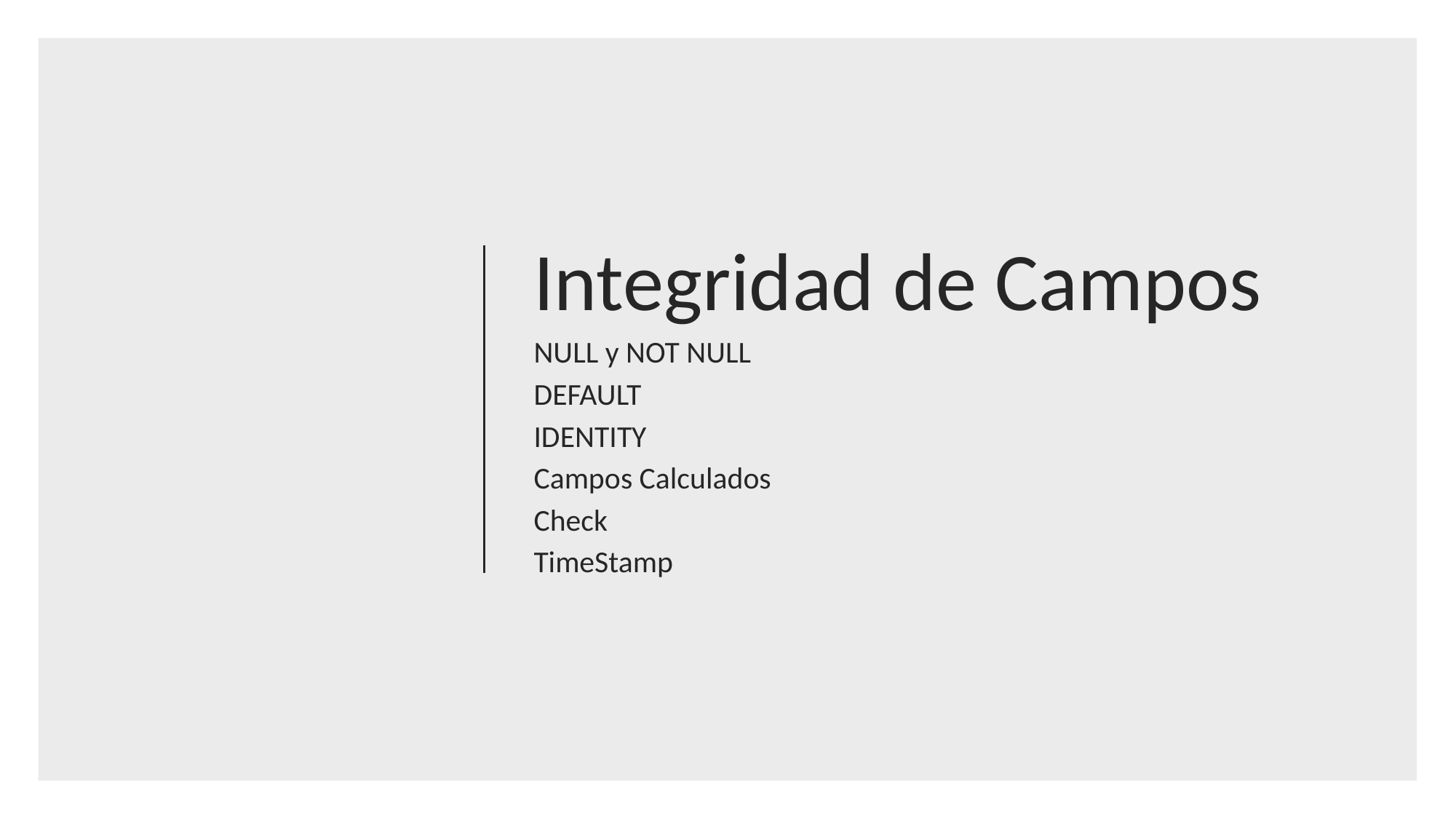

Integridad de Campos
NULL y NOT NULL
DEFAULT
IDENTITY
Campos Calculados
Check
TimeStamp